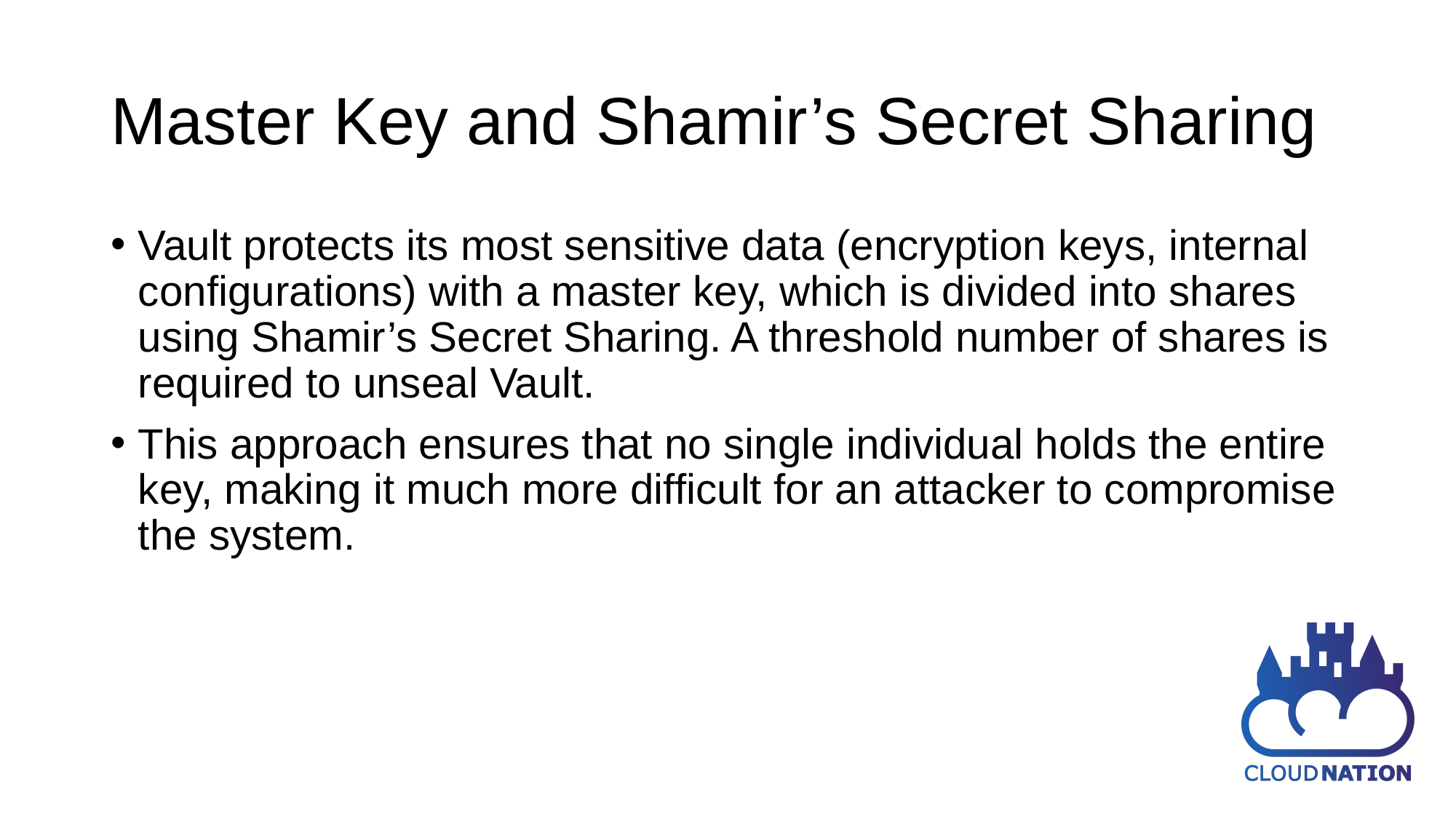

# Master Key and Shamir’s Secret Sharing
Vault protects its most sensitive data (encryption keys, internal configurations) with a master key, which is divided into shares using Shamir’s Secret Sharing. A threshold number of shares is required to unseal Vault.
This approach ensures that no single individual holds the entire key, making it much more difficult for an attacker to compromise the system.